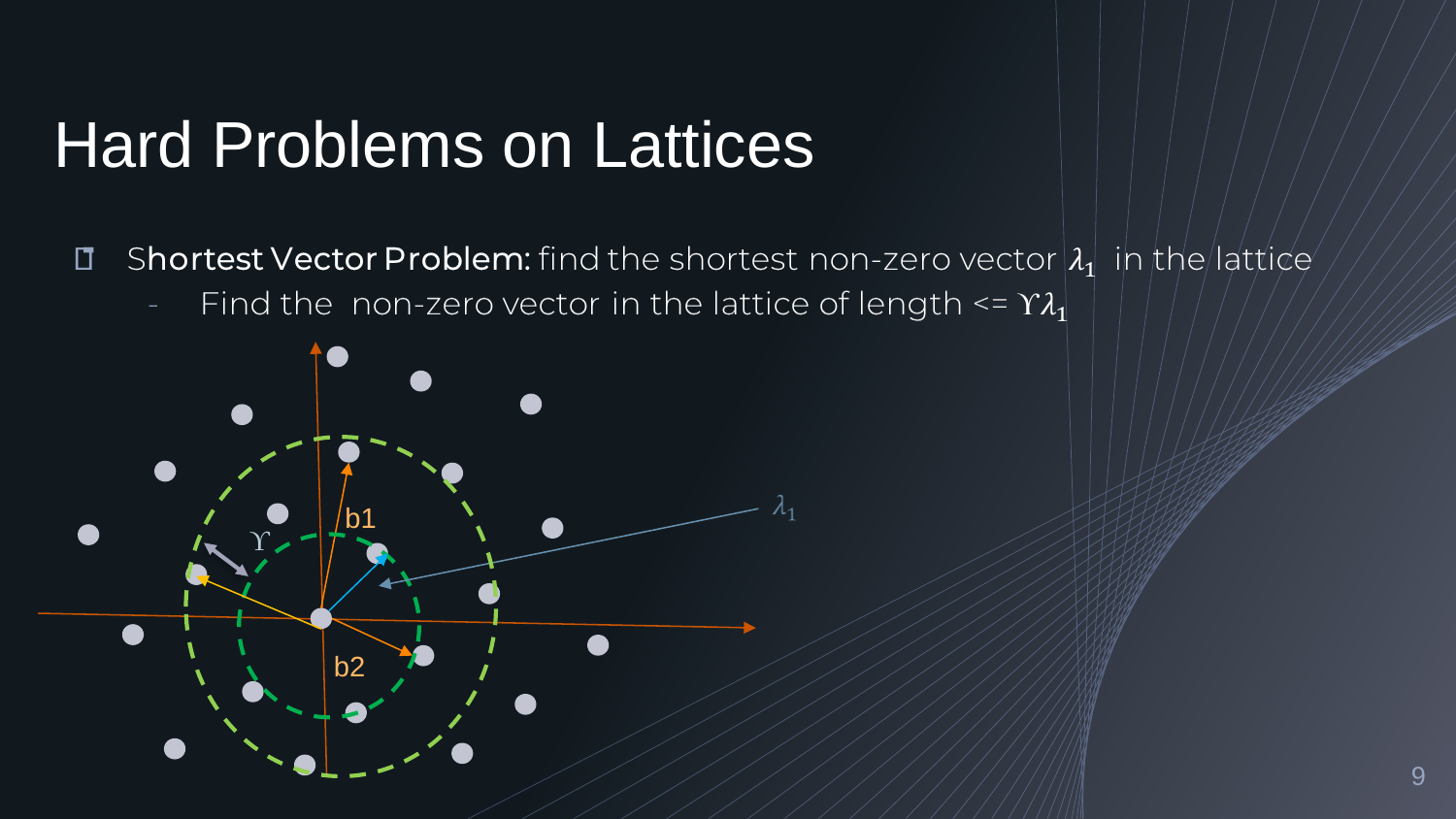

# Hard Problems on Lattices

b1

ϒ

b2

9